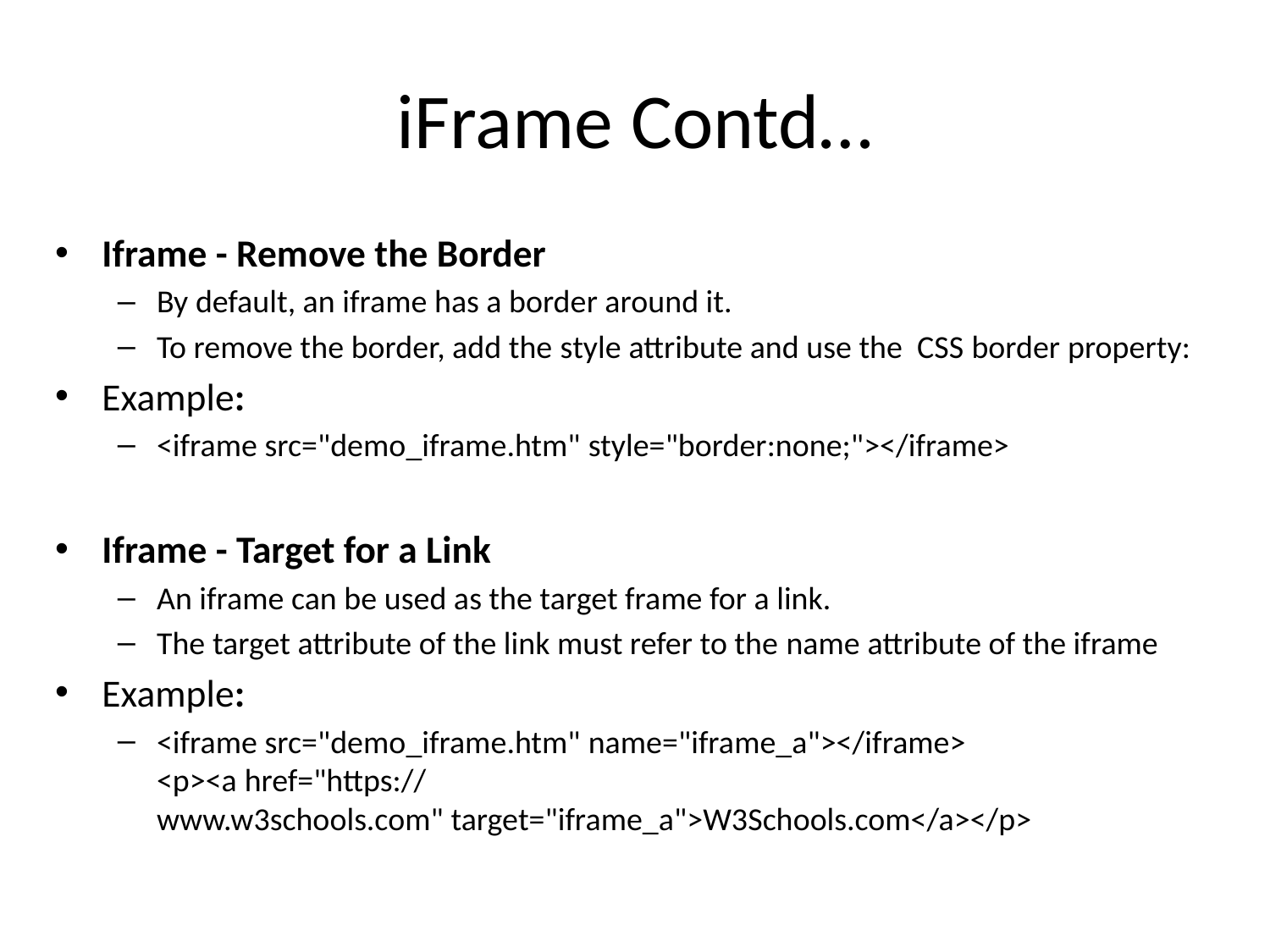

# iFrame Contd…
Iframe - Remove the Border
By default, an iframe has a border around it.
To remove the border, add the style attribute and use the  CSS border property:
Example:
<iframe src="demo_iframe.htm" style="border:none;"></iframe>

Iframe - Target for a Link
An iframe can be used as the target frame for a link.
The target attribute of the link must refer to the name attribute of the iframe
Example:
<iframe src="demo_iframe.htm" name="iframe_a"></iframe>
<p><a href="https://www.w3schools.com" target="iframe_a">W3Schools.com</a></p>